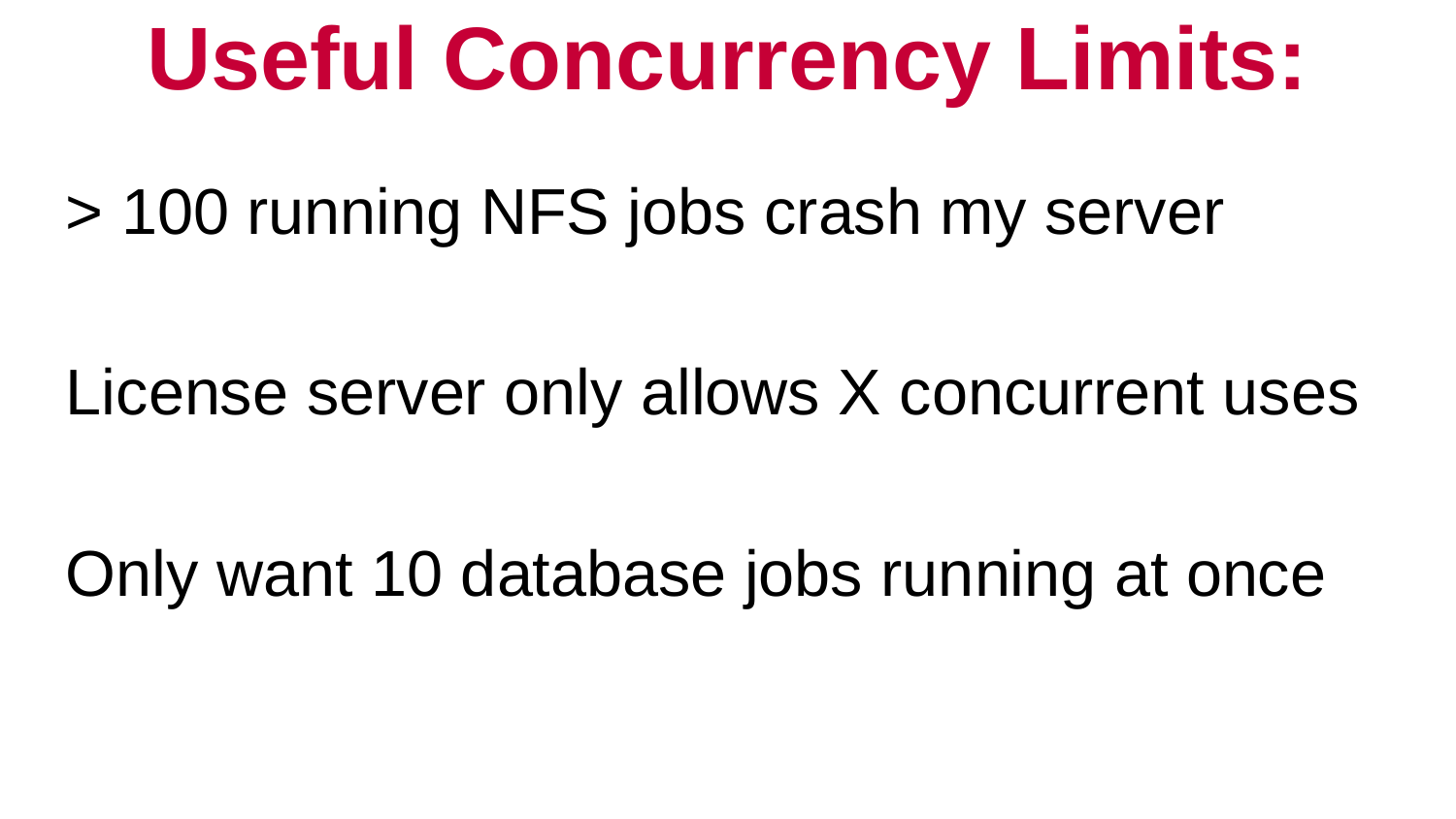

# Useful Concurrency Limits:
> 100 running NFS jobs crash my server

License server only allows X concurrent uses

Only want 10 database jobs running at once